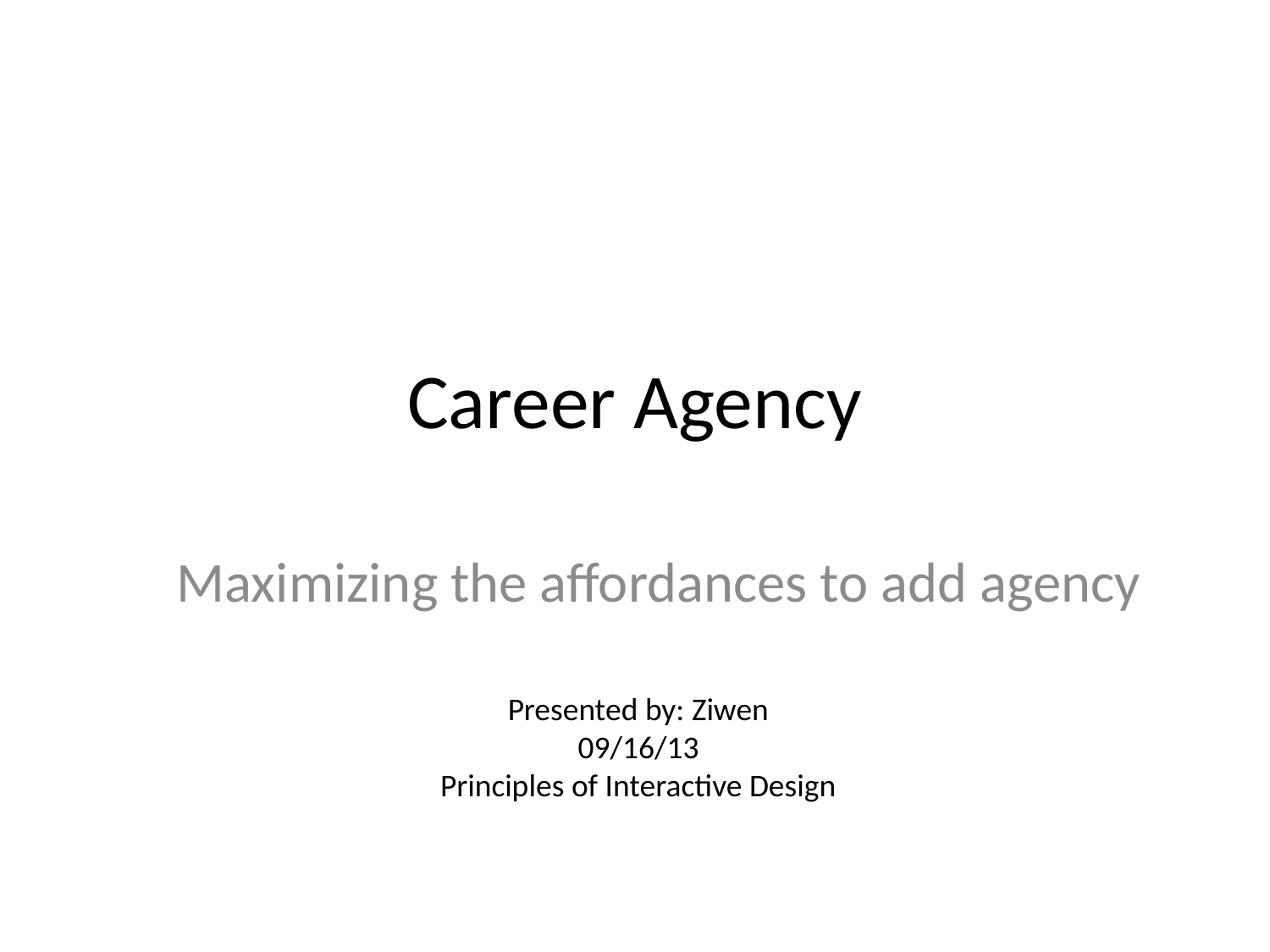

# Career Agency
Maximizing the affordances to add agency
Presented by: Ziwen
09/16/13
Principles of Interactive Design